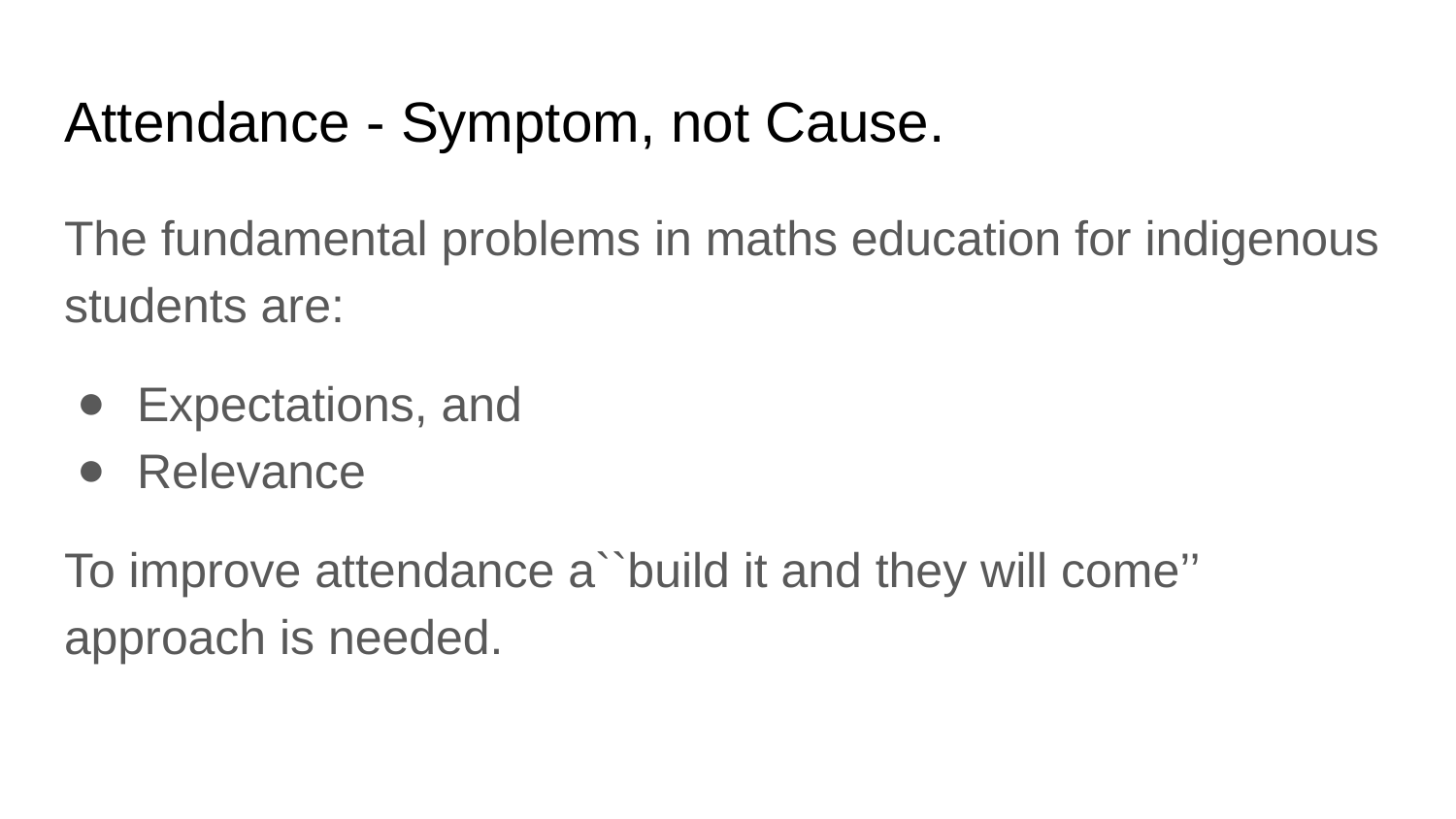

# Attendance - Symptom, not Cause.
The fundamental problems in maths education for indigenous students are:
Expectations, and
Relevance
To improve attendance a``build it and they will come’’ approach is needed.